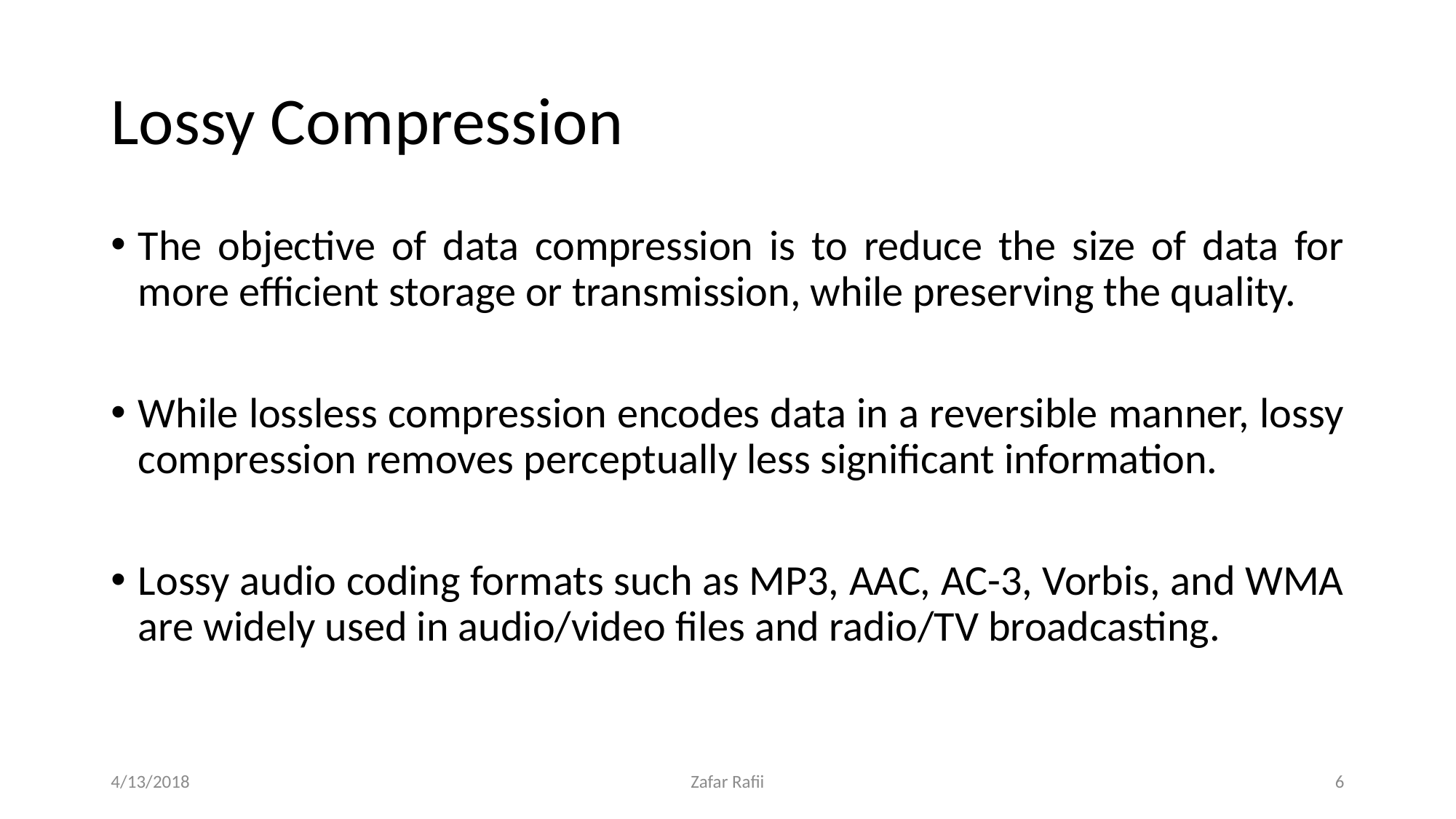

# Lossy Compression
The objective of data compression is to reduce the size of data for more efficient storage or transmission, while preserving the quality.

While lossless compression encodes data in a reversible manner, lossy compression removes perceptually less significant information.

Lossy audio coding formats such as MP3, AAC, AC-3, Vorbis, and WMA are widely used in audio/video files and radio/TV broadcasting.
4/13/2018
Zafar Rafii
6